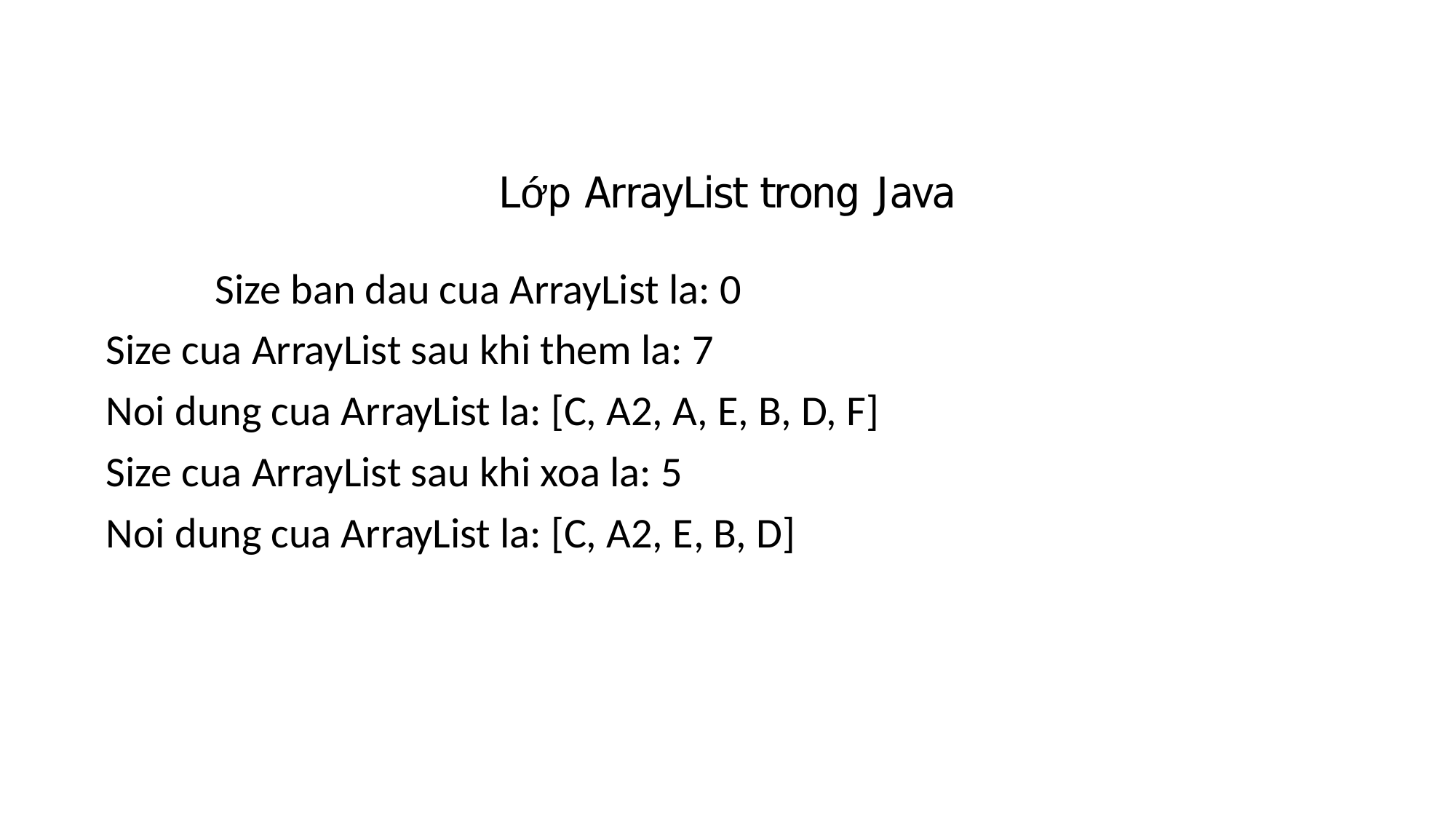

# Lớp ArrayList trong Java
	Size ban dau cua ArrayList la: 0
Size cua ArrayList sau khi them la: 7
Noi dung cua ArrayList la: [C, A2, A, E, B, D, F]
Size cua ArrayList sau khi xoa la: 5
Noi dung cua ArrayList la: [C, A2, E, B, D]